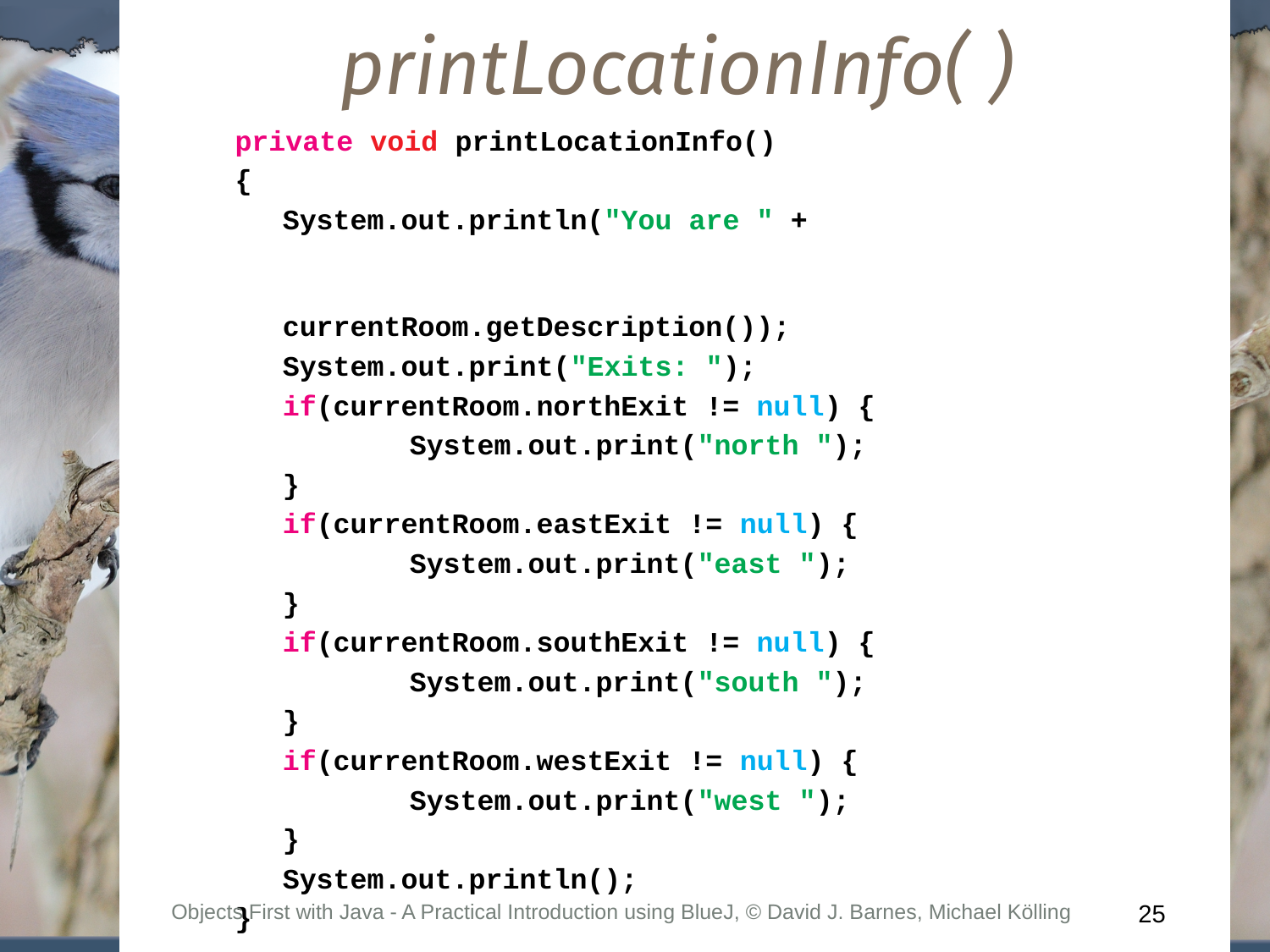

printLocationInfo( )
private void printLocationInfo()
{
	System.out.println("You are " +
				currentRoom.getDescription());
	System.out.print("Exits: ");
	if(currentRoom.northExit != null) {
		System.out.print("north ");
	}
	if(currentRoom.eastExit != null) {
		System.out.print("east ");
	}
	if(currentRoom.southExit != null) {
		System.out.print("south ");
	}
	if(currentRoom.westExit != null) {
		System.out.print("west ");
	}
	System.out.println();
}
Objects First with Java - A Practical Introduction using BlueJ, © David J. Barnes, Michael Kölling